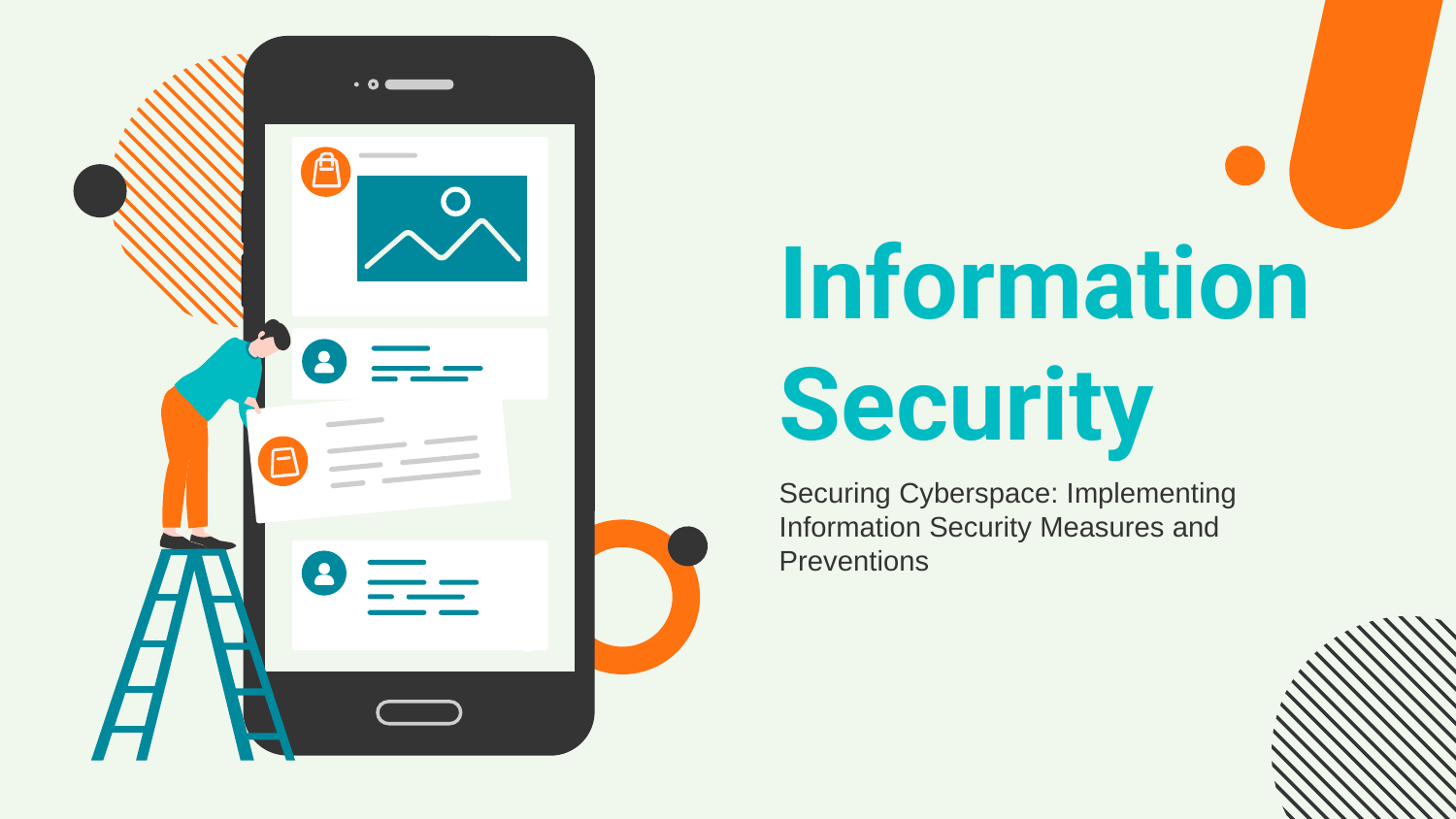

# Information Security

Securing Cyberspace: Implementing Information Security Measures and Preventions